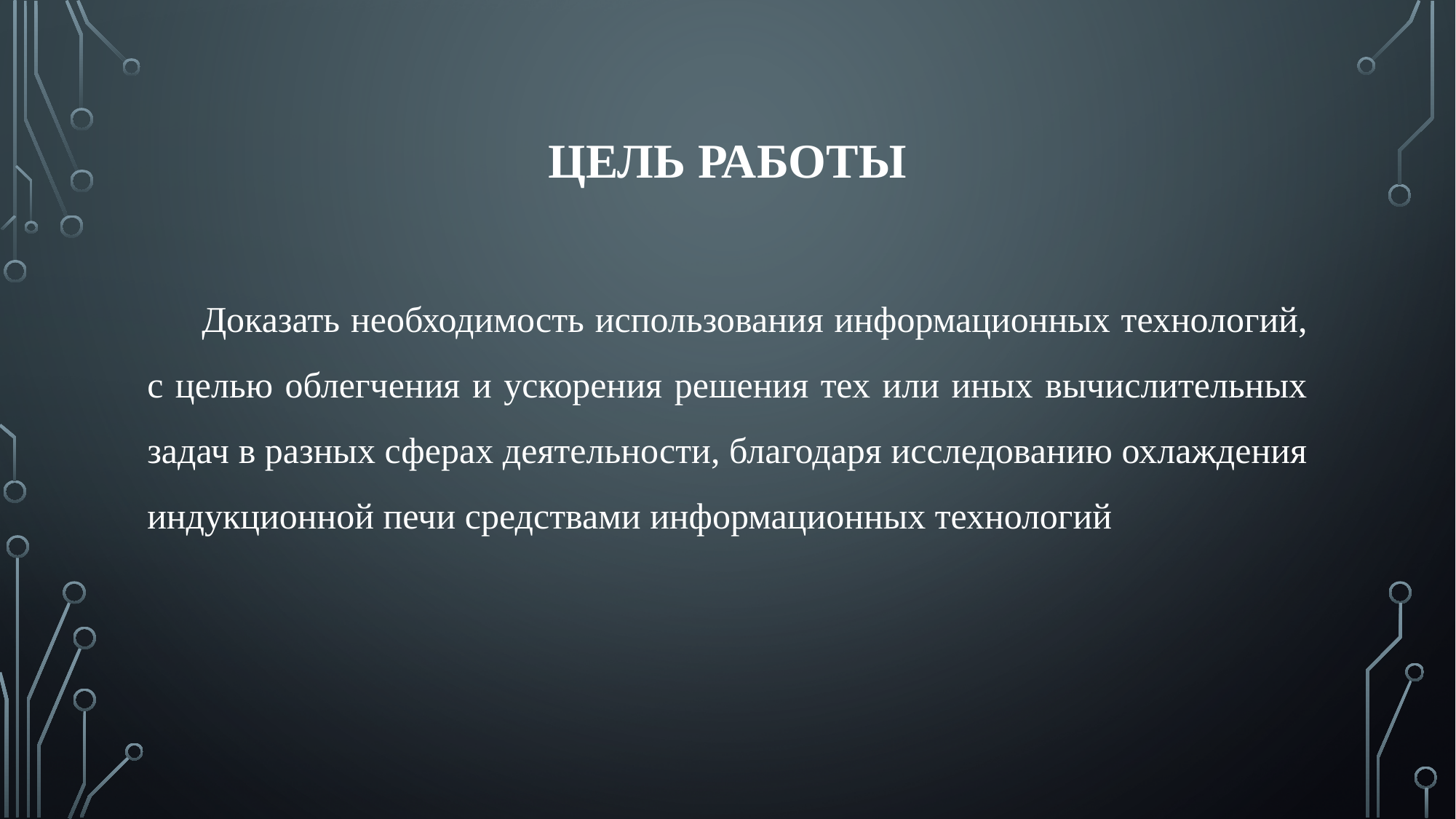

# Цель работы
Доказать необходимость использования информационных технологий, с целью облегчения и ускорения решения тех или иных вычислительных задач в разных сферах деятельности, благодаря исследованию охлаждения индукционной печи средствами информационных технологий